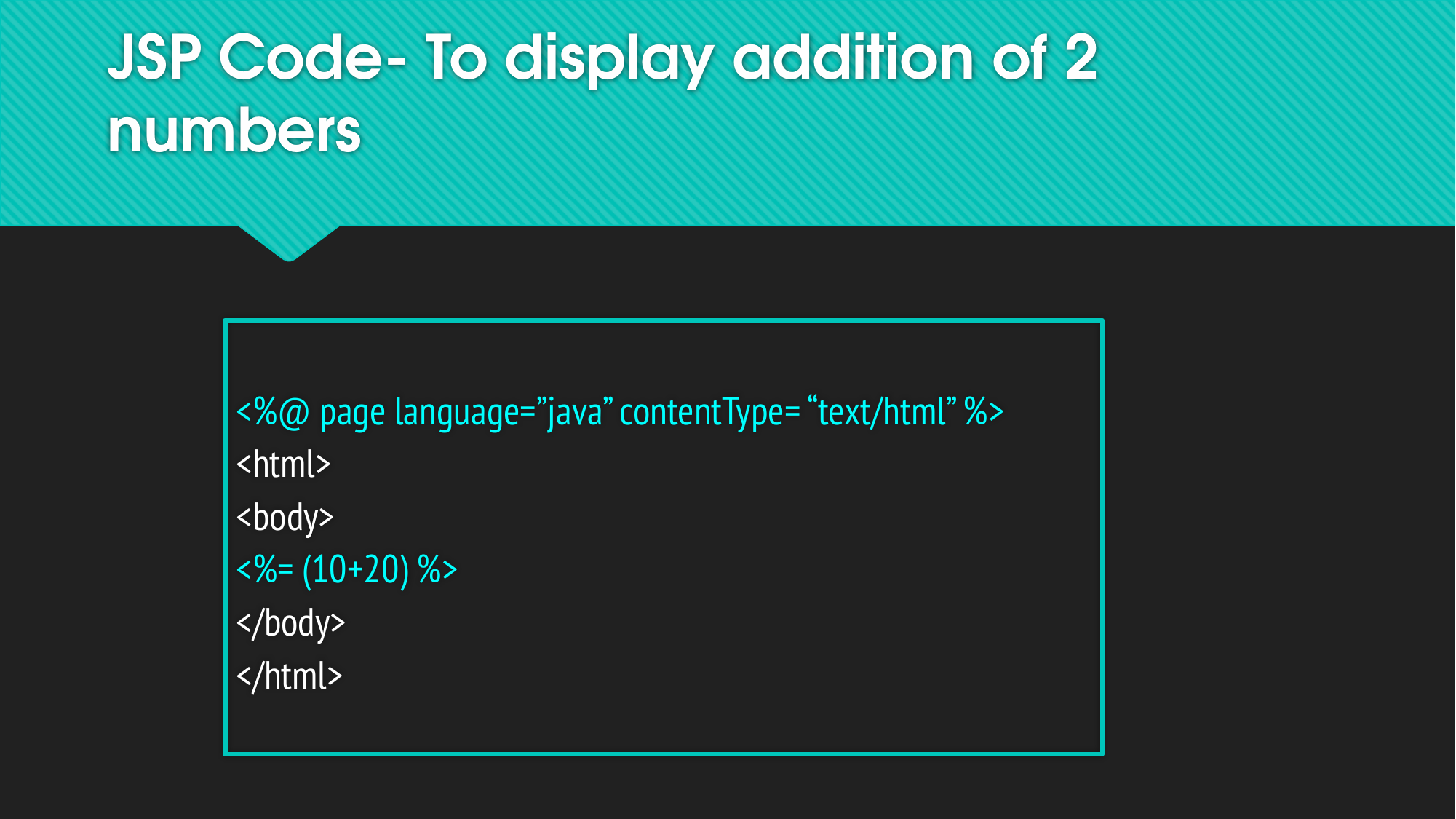

# JSP Code- To display addition of 2 numbers
<%@ page language=”java” contentType= “text/html” %>
<html>
<body>
<%= (10+20) %>
</body>
</html>